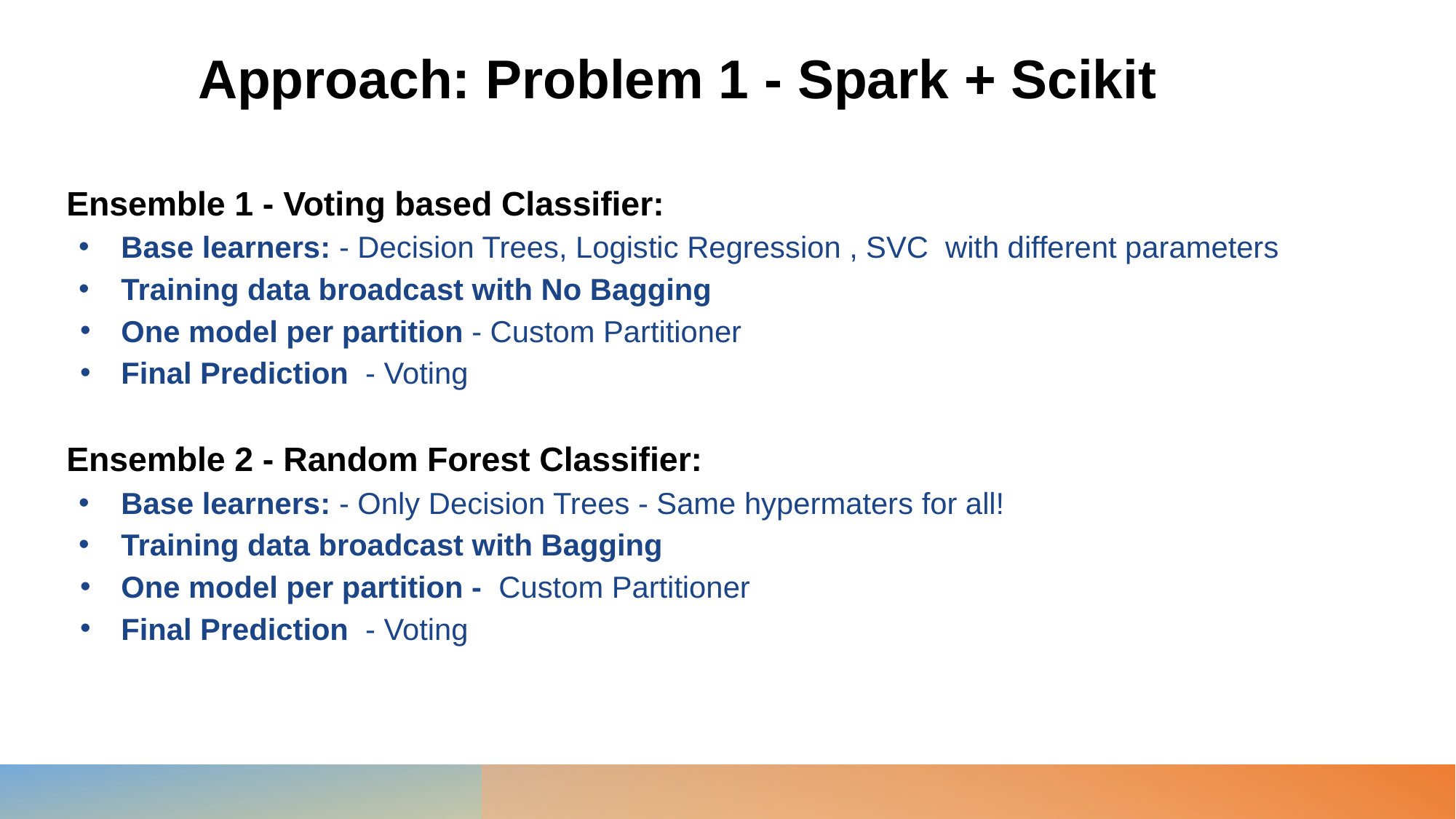

# Approach: Problem 1 - Spark + Scikit

Ensemble 1 - Voting based Classifier:
Base learners: - Decision Trees, Logistic Regression , SVC  with different parameters
Training data broadcast with No Bagging
One model per partition - Custom Partitioner
Final Prediction  - Voting

Ensemble 2 - Random Forest Classifier:
Base learners: - Only Decision Trees - Same hypermaters for all!
Training data broadcast with Bagging
One model per partition -  Custom Partitioner
Final Prediction  - Voting